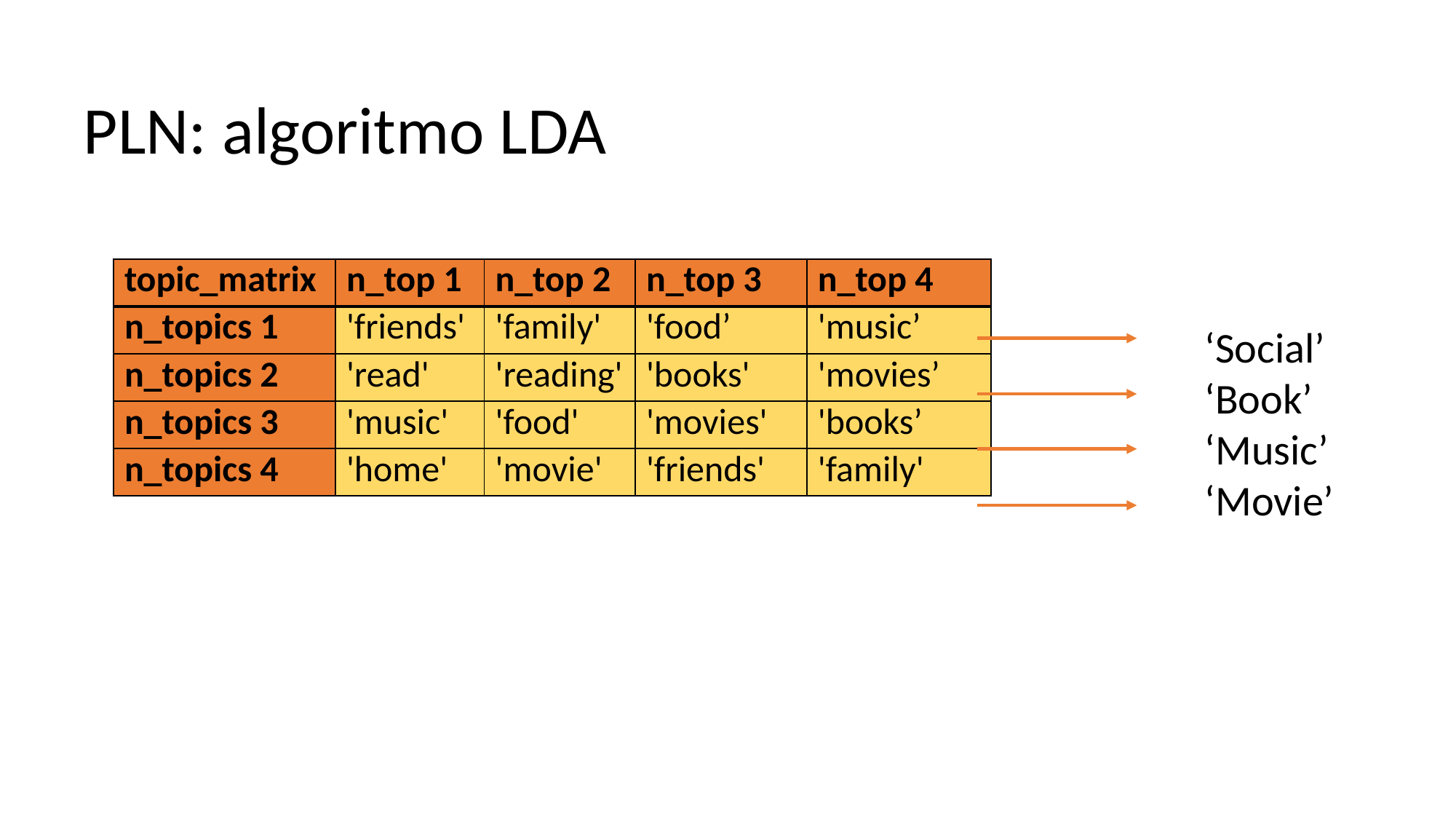

PLN: algoritmo LDA
| topic\_matrix | n\_top 1 | n\_top 2 | n\_top 3 | n\_top 4 |
| --- | --- | --- | --- | --- |
| n\_topics 1 | 'friends' | 'family' | 'food’ | 'music’ |
| n\_topics 2 | 'read' | 'reading' | 'books' | 'movies’ |
| n\_topics 3 | 'music' | 'food' | 'movies' | 'books’ |
| n\_topics 4 | 'home' | 'movie' | 'friends' | 'family' |
‘Social’
‘Book’
‘Music’
‘Movie’